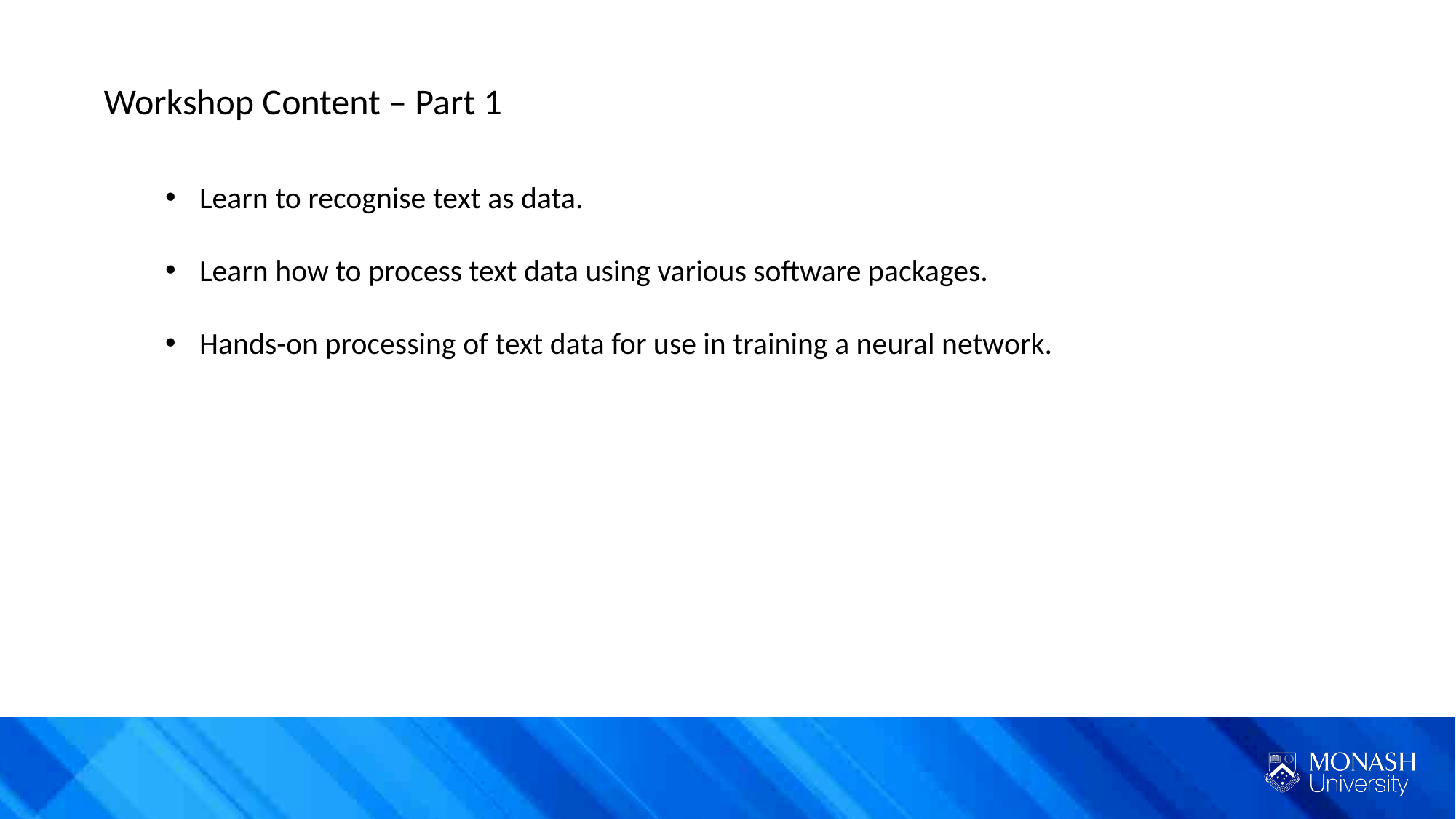

Workshop Content – Part 1
Learn to recognise text as data.
Learn how to process text data using various software packages.
Hands-on processing of text data for use in training a neural network.